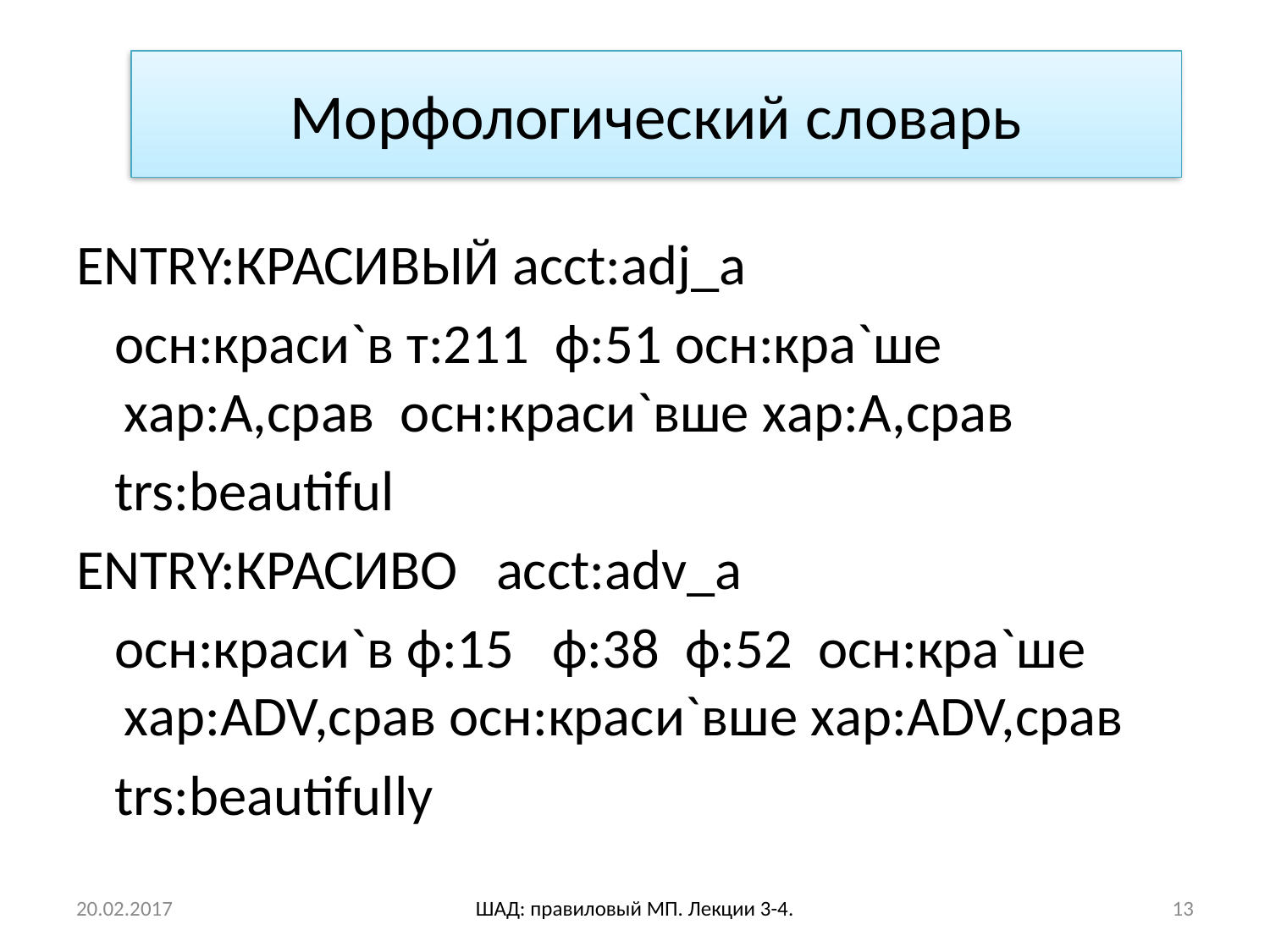

# Морфологический словарь
ENTRY:КРАСИВЫЙ acct:adj_a
   осн:краси`в т:211  ф:51 осн:кра`ше хар:A,срав  осн:краси`вше хар:A,срав
   trs:beautiful
ENTRY:КРАСИВО   acct:adv_a
   осн:краси`в ф:15   ф:38  ф:52  осн:кра`ше хар:ADV,срав осн:краси`вше хар:ADV,срав
   trs:beautifully
20.02.2017
ШАД: правиловый МП. Лекции 3-4.
13